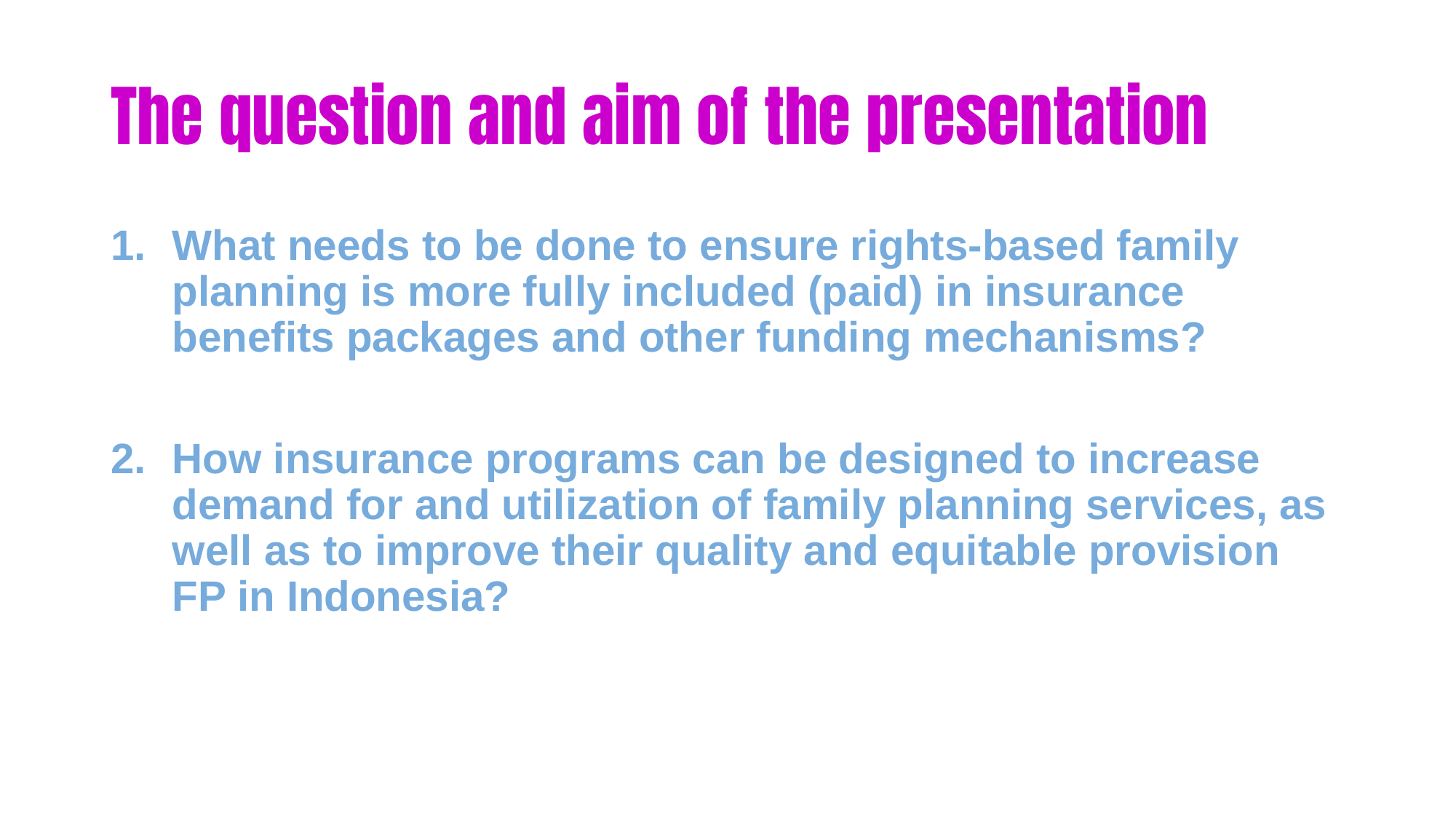

# The question and aim of the presentation
What needs to be done to ensure rights-based family planning is more fully included (paid) in insurance benefits packages and other funding mechanisms?

How insurance programs can be designed to increase demand for and utilization of family planning services, as well as to improve their quality and equitable provision FP in Indonesia?